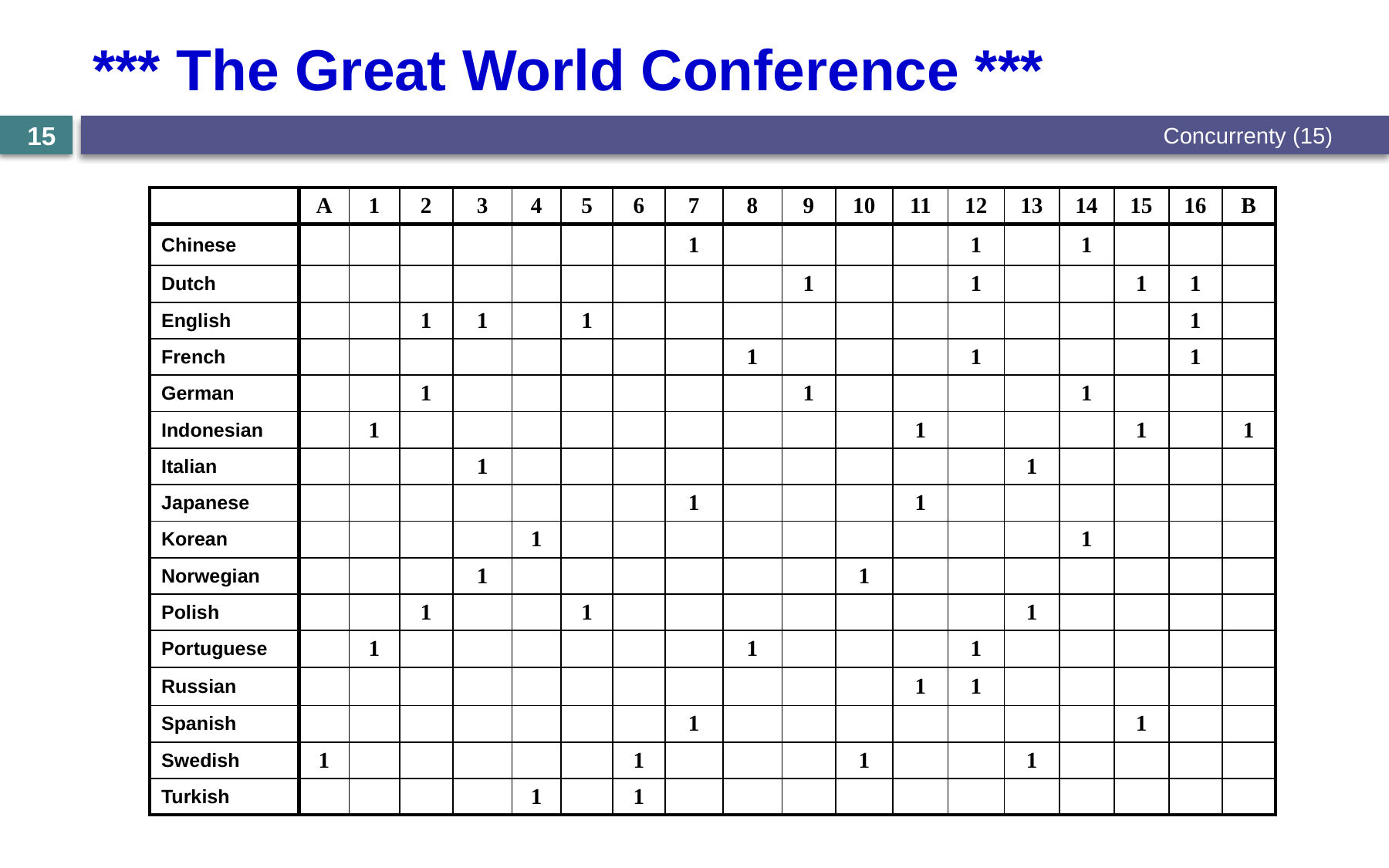

# *** The Great World Conference ***
Concurrenty (15)
15
|  | A | 1 | 2 | 3 | 4 | 5 | 6 | 7 | 8 | 9 | 10 | 11 | 12 | 13 | 14 | 15 | 16 | B |
| --- | --- | --- | --- | --- | --- | --- | --- | --- | --- | --- | --- | --- | --- | --- | --- | --- | --- | --- |
| Chinese |  |  |  |  |  |  |  | 1 |  |  |  |  | 1 |  | 1 |  |  |  |
| Dutch |  |  |  |  |  |  |  |  |  | 1 |  |  | 1 |  |  | 1 | 1 |  |
| English |  |  | 1 | 1 |  | 1 |  |  |  |  |  |  |  |  |  |  | 1 |  |
| French |  |  |  |  |  |  |  |  | 1 |  |  |  | 1 |  |  |  | 1 |  |
| German |  |  | 1 |  |  |  |  |  |  | 1 |  |  |  |  | 1 |  |  |  |
| Indonesian |  | 1 |  |  |  |  |  |  |  |  |  | 1 |  |  |  | 1 |  | 1 |
| Italian |  |  |  | 1 |  |  |  |  |  |  |  |  |  | 1 |  |  |  |  |
| Japanese |  |  |  |  |  |  |  | 1 |  |  |  | 1 |  |  |  |  |  |  |
| Korean |  |  |  |  | 1 |  |  |  |  |  |  |  |  |  | 1 |  |  |  |
| Norwegian |  |  |  | 1 |  |  |  |  |  |  | 1 |  |  |  |  |  |  |  |
| Polish |  |  | 1 |  |  | 1 |  |  |  |  |  |  |  | 1 |  |  |  |  |
| Portuguese |  | 1 |  |  |  |  |  |  | 1 |  |  |  | 1 |  |  |  |  |  |
| Russian |  |  |  |  |  |  |  |  |  |  |  | 1 | 1 |  |  |  |  |  |
| Spanish |  |  |  |  |  |  |  | 1 |  |  |  |  |  |  |  | 1 |  |  |
| Swedish | 1 |  |  |  |  |  | 1 |  |  |  | 1 |  |  | 1 |  |  |  |  |
| Turkish |  |  |  |  | 1 |  | 1 |  |  |  |  |  |  |  |  |  |  |  |